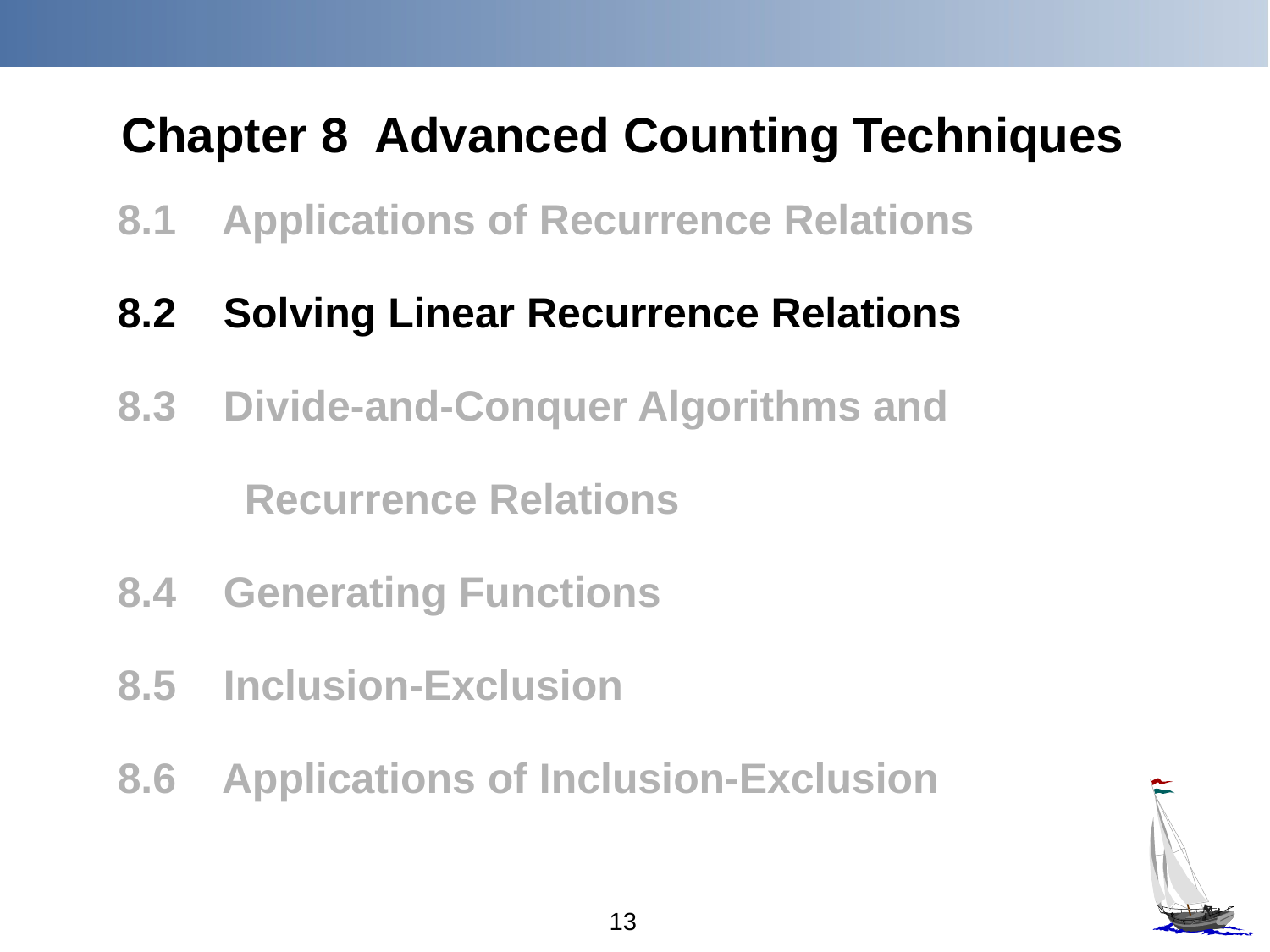

Chapter 8  Advanced Counting Techniques
8.1    Applications of Recurrence Relations
8.2    Solving Linear Recurrence Relations
8.3    Divide-and-Conquer Algorithms and
	Recurrence Relations
8.4    Generating Functions
8.5    Inclusion-Exclusion
8.6    Applications of Inclusion-Exclusion
13